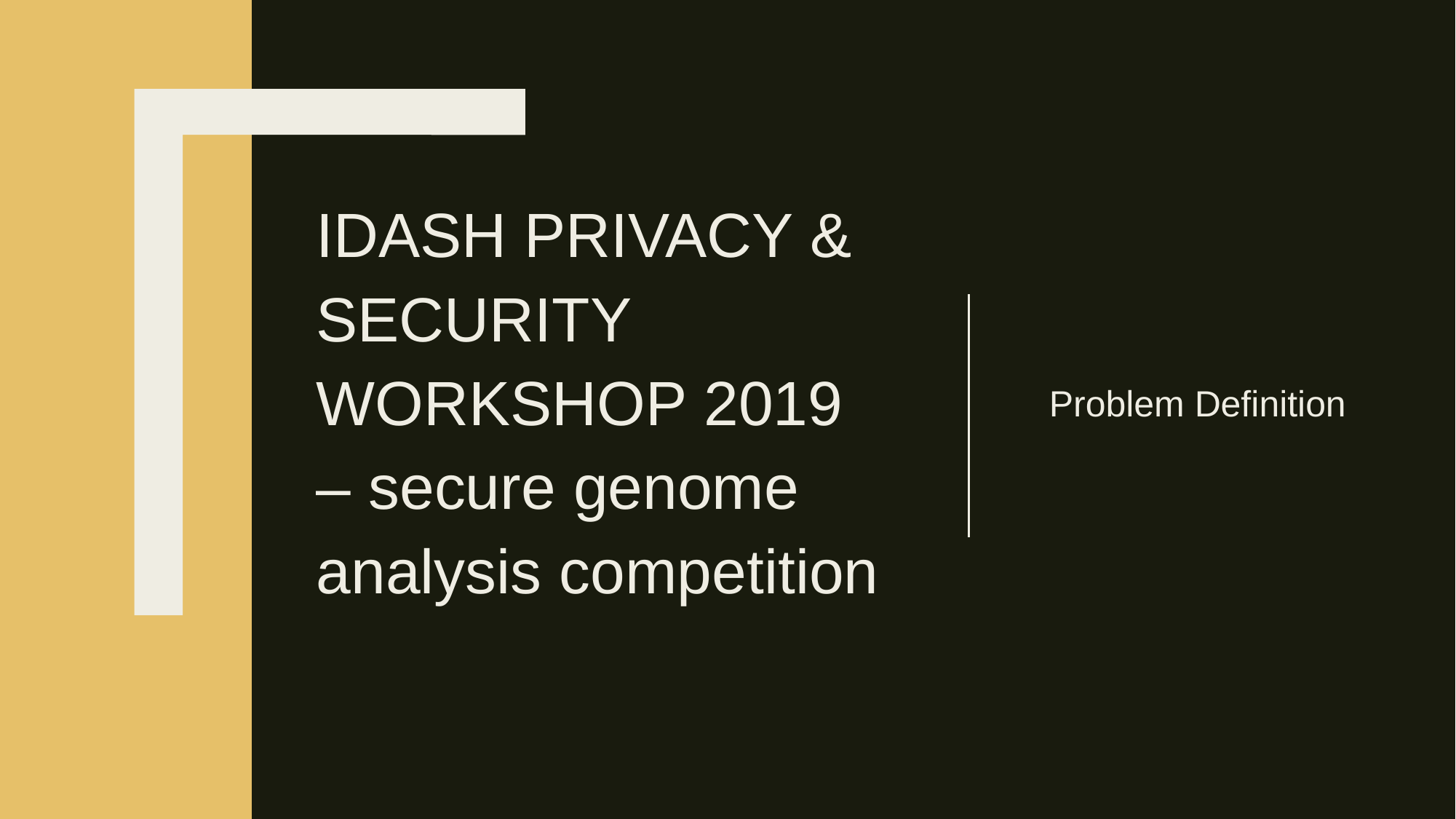

# IDASH PRIVACY & SECURITY WORKSHOP 2019 – secure genome analysis competition
Problem Definition